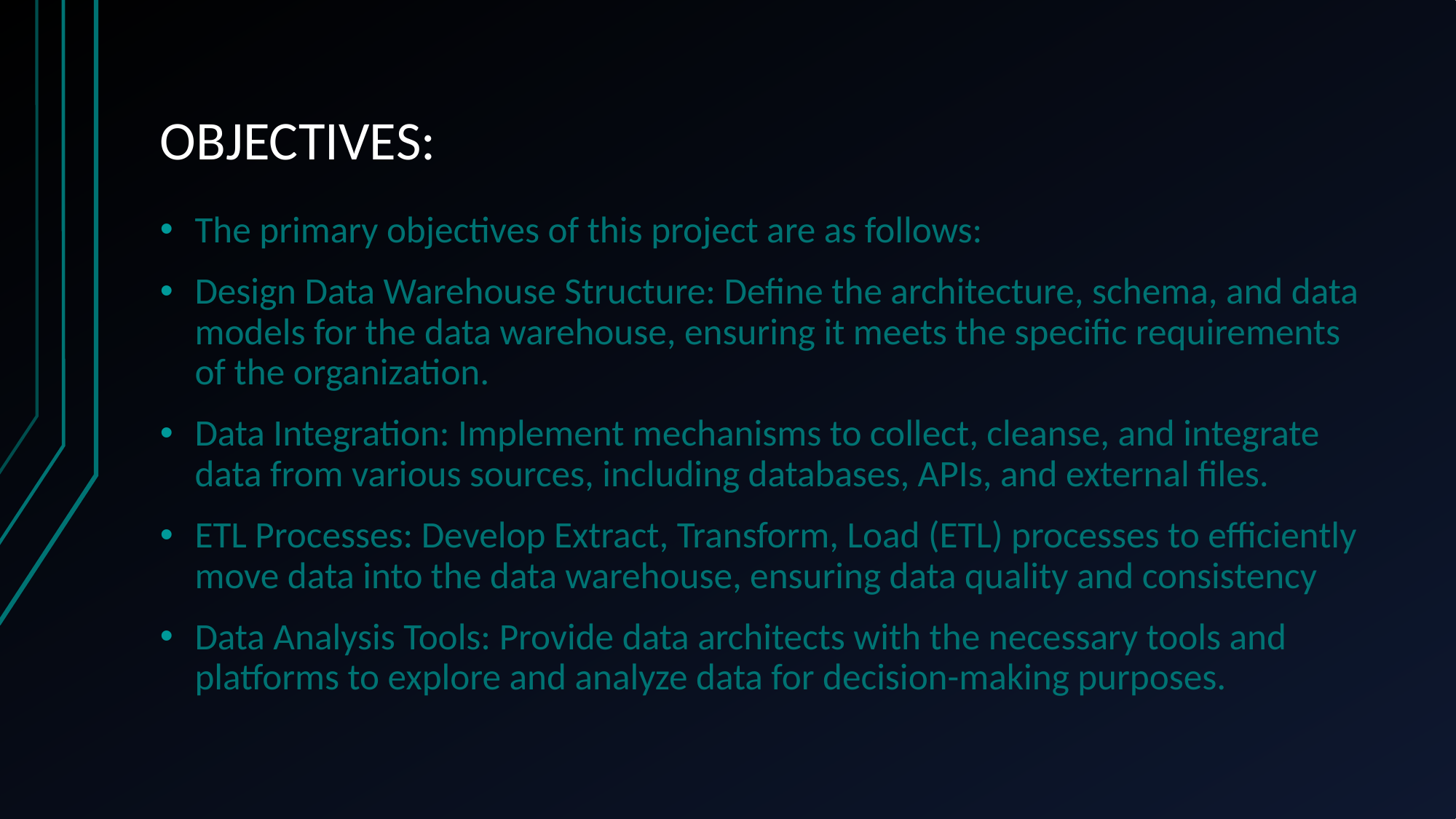

# OBJECTIVES:
The primary objectives of this project are as follows:
Design Data Warehouse Structure: Define the architecture, schema, and data models for the data warehouse, ensuring it meets the specific requirements of the organization.
Data Integration: Implement mechanisms to collect, cleanse, and integrate data from various sources, including databases, APIs, and external files.
ETL Processes: Develop Extract, Transform, Load (ETL) processes to efficiently move data into the data warehouse, ensuring data quality and consistency
Data Analysis Tools: Provide data architects with the necessary tools and platforms to explore and analyze data for decision-making purposes.